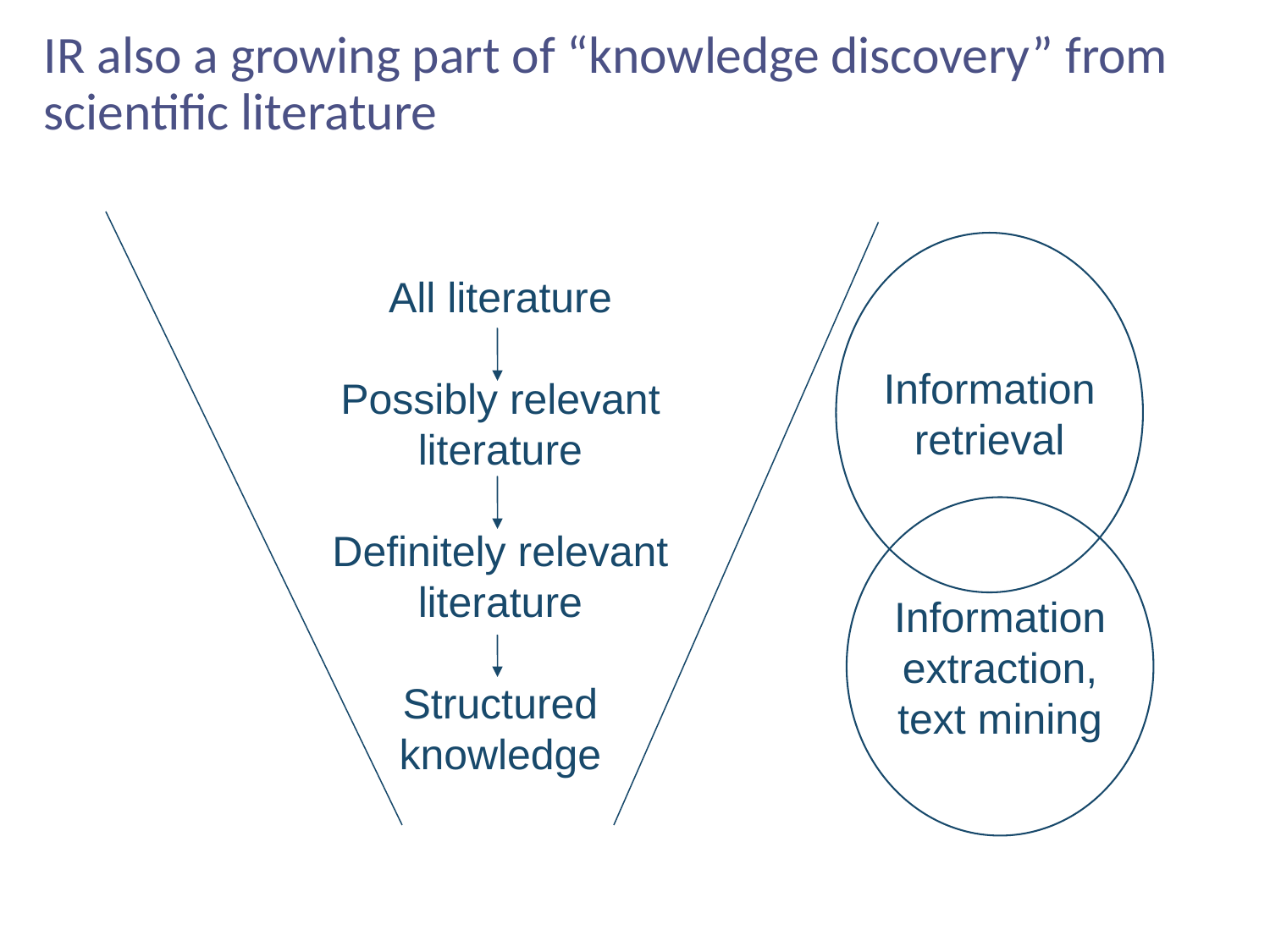

# IR also a growing part of “knowledge discovery” from scientific literature

Information
retrieval
All literature

Possibly relevant
literature

Definitely relevant
literature

Structured
knowledge

Information
extraction,
text mining